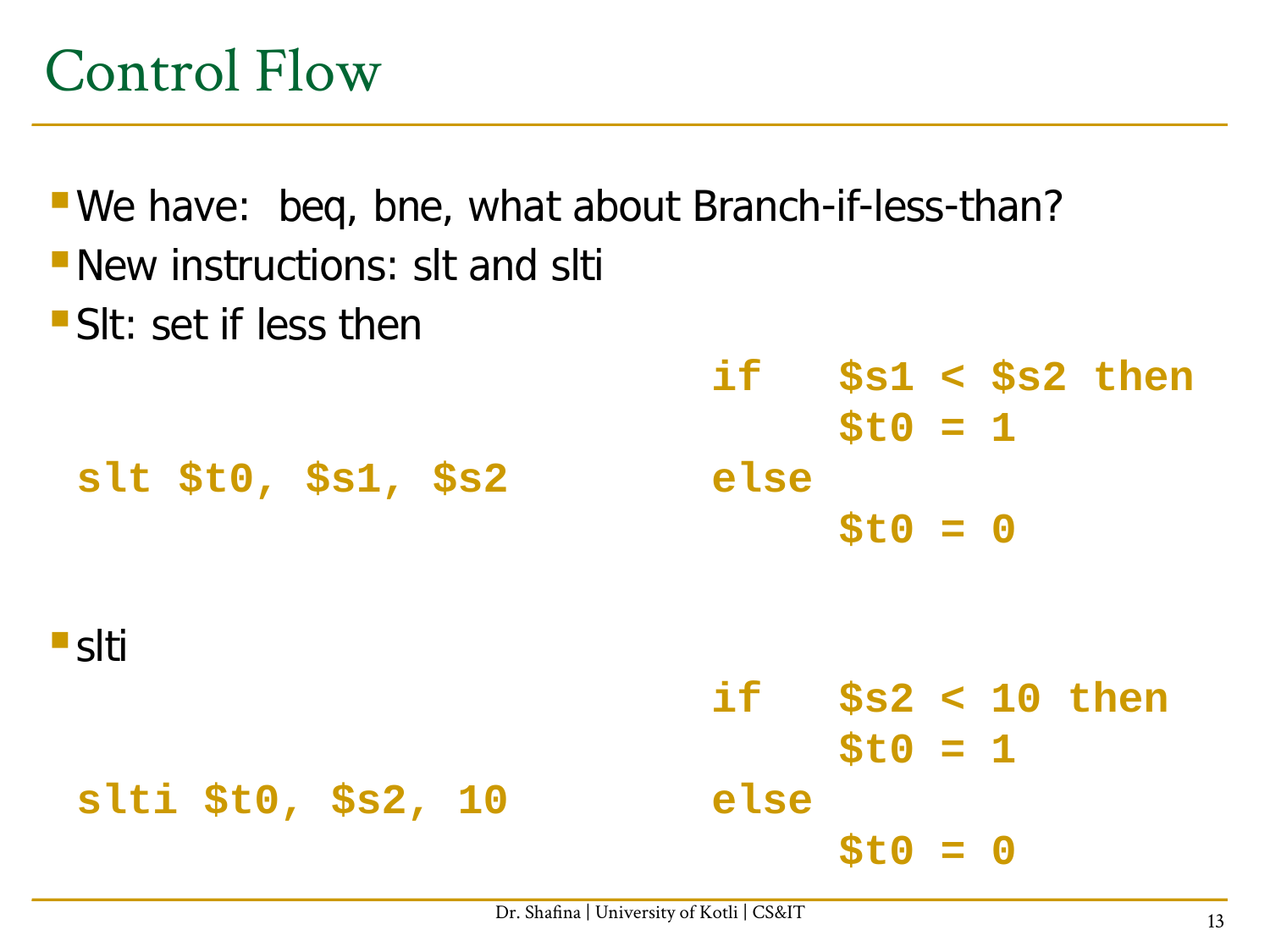

# Control Flow
We have:  beq, bne, what about Branch-if-less-than?
New instructions: slt and slti
Slt: set if less then
					if 	$s1 < $s2 then
				 	  	$t0 = 1
slt $t0, $s1, $s2 		else
				  	     $t0 = 0

slti
					if 	$s2 < 10 then
				 	  	$t0 = 1
slti $t0, $s2, 10 		else
				  	     $t0 = 0

Dr. Shafina | University of Kotli | CS&IT
13